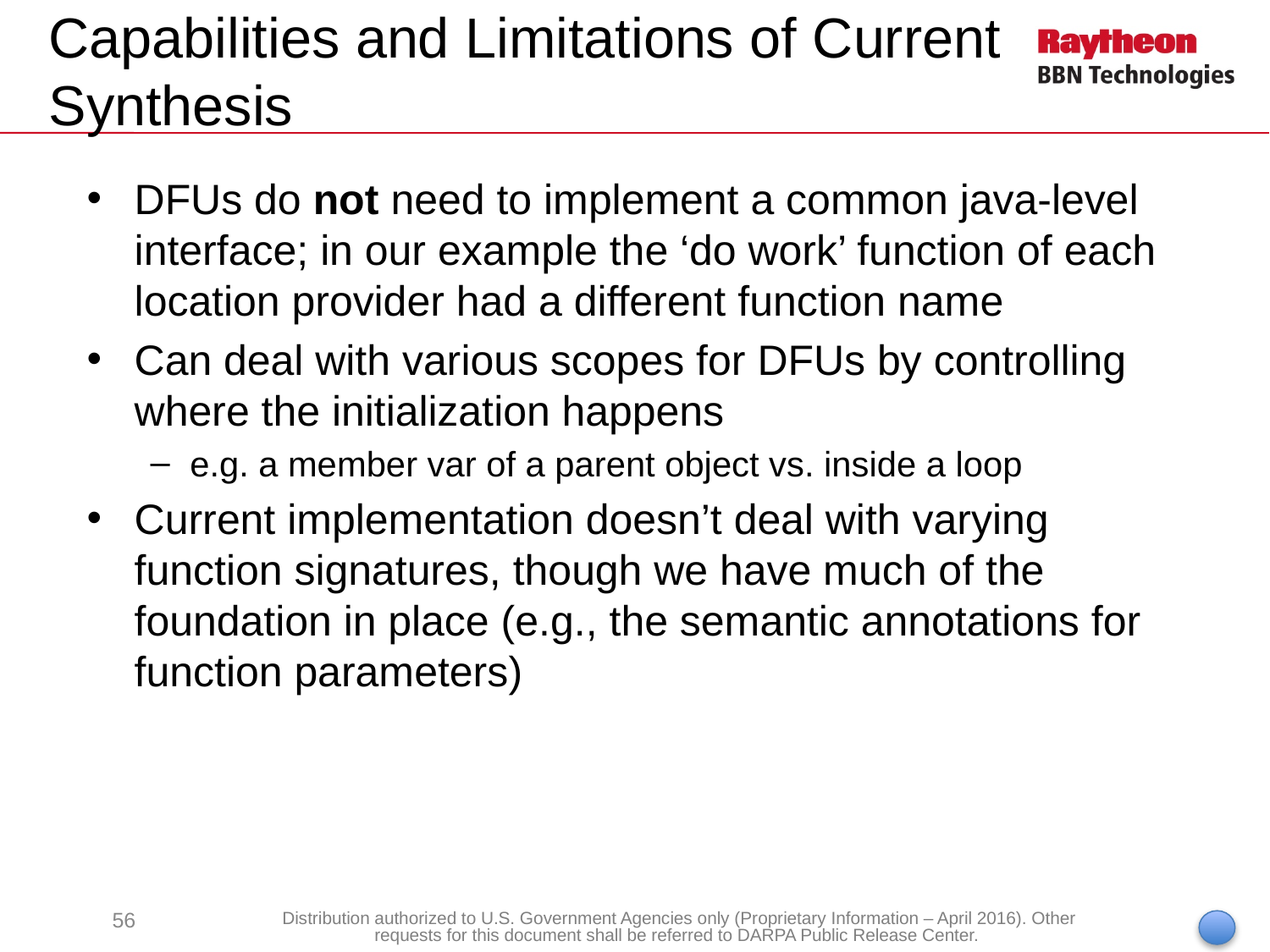

# Capabilities and Limitations of Current Synthesis
DFUs do not need to implement a common java-level interface; in our example the ‘do work’ function of each location provider had a different function name
Can deal with various scopes for DFUs by controlling where the initialization happens
e.g. a member var of a parent object vs. inside a loop
Current implementation doesn’t deal with varying function signatures, though we have much of the foundation in place (e.g., the semantic annotations for function parameters)

56